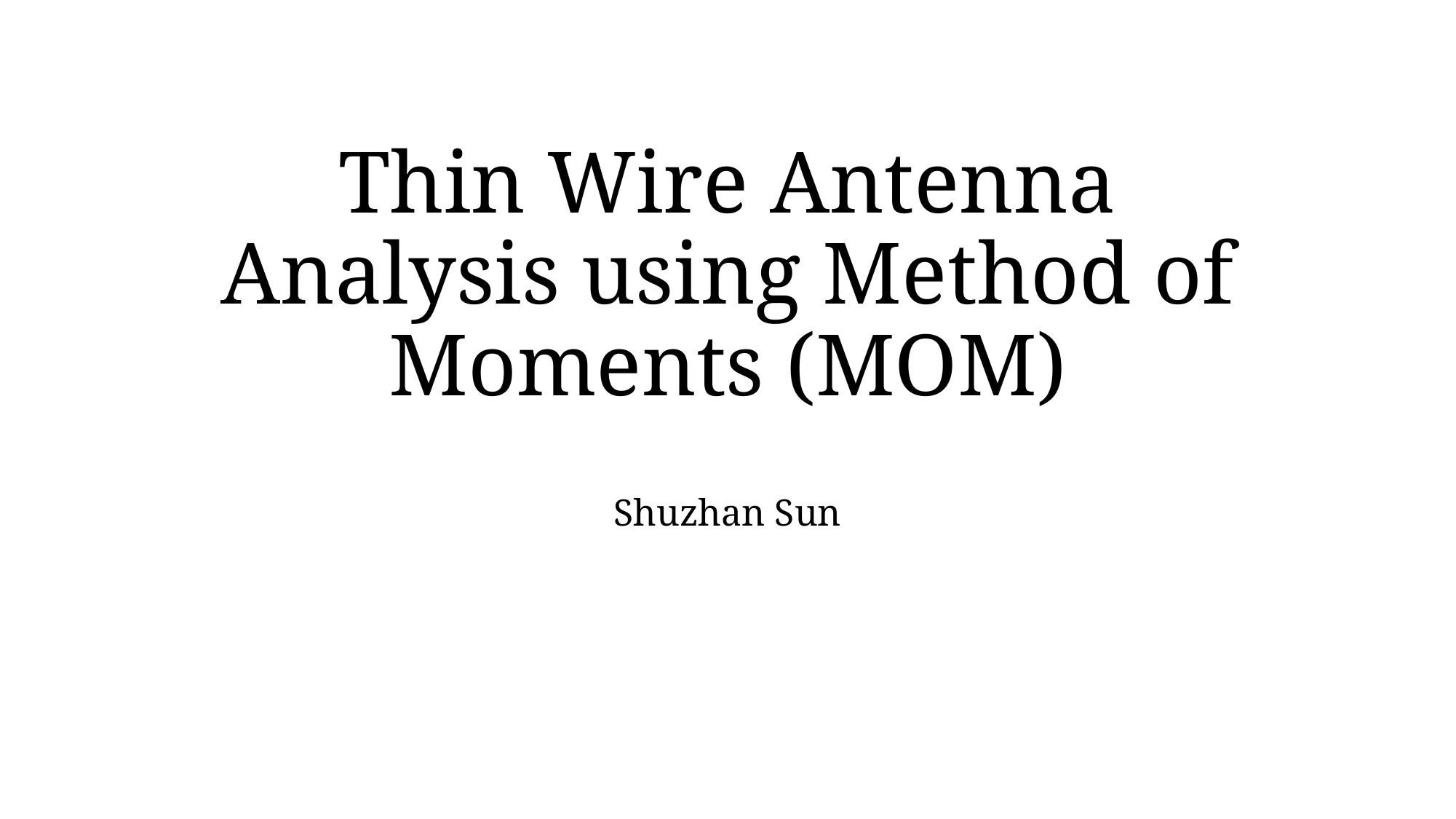

# Thin Wire Antenna Analysis using Method of Moments (MOM)

Shuzhan Sun